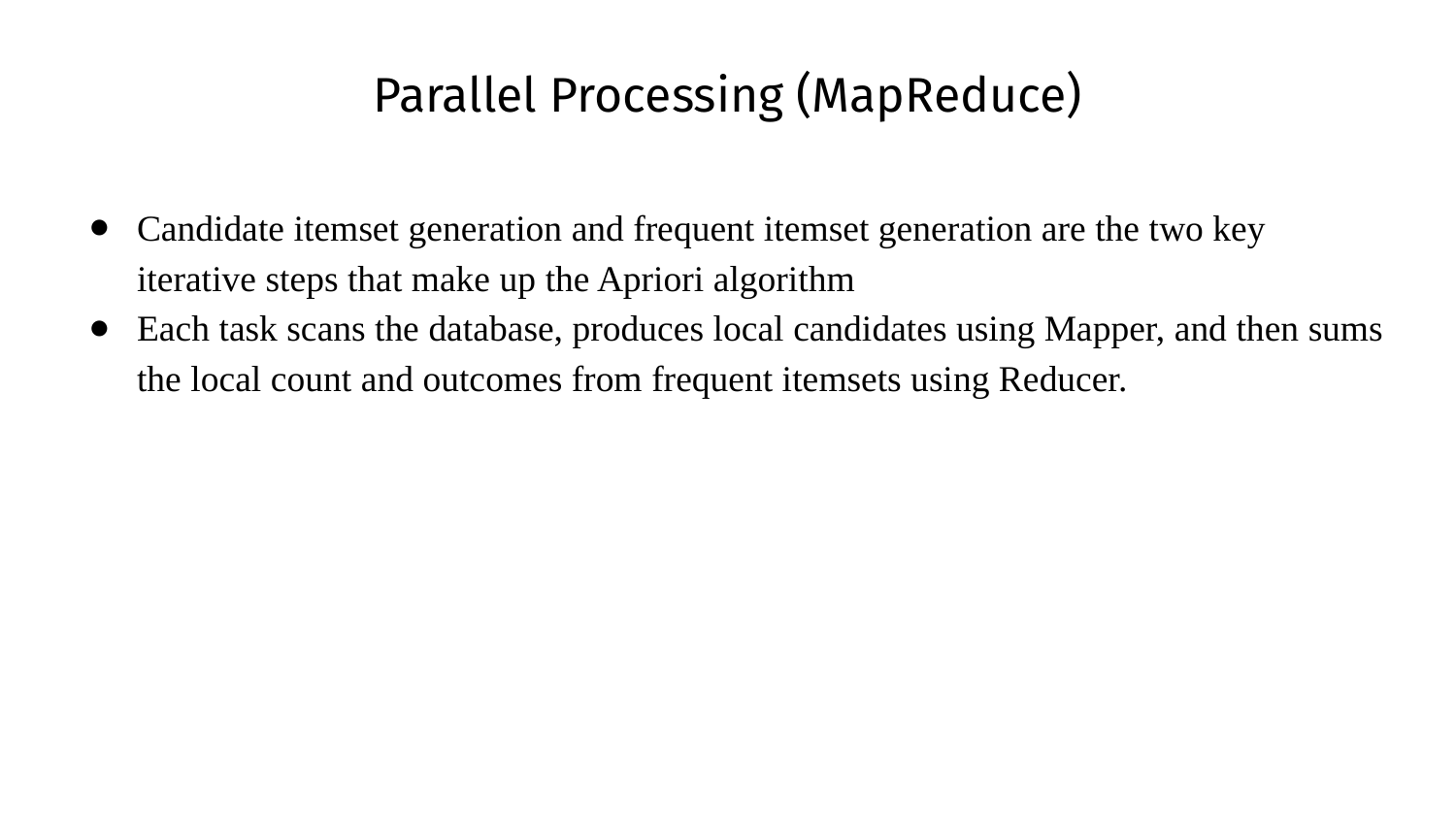

# Parallel Processing (MapReduce)
Candidate itemset generation and frequent itemset generation are the two key iterative steps that make up the Apriori algorithm
Each task scans the database, produces local candidates using Mapper, and then sums the local count and outcomes from frequent itemsets using Reducer.